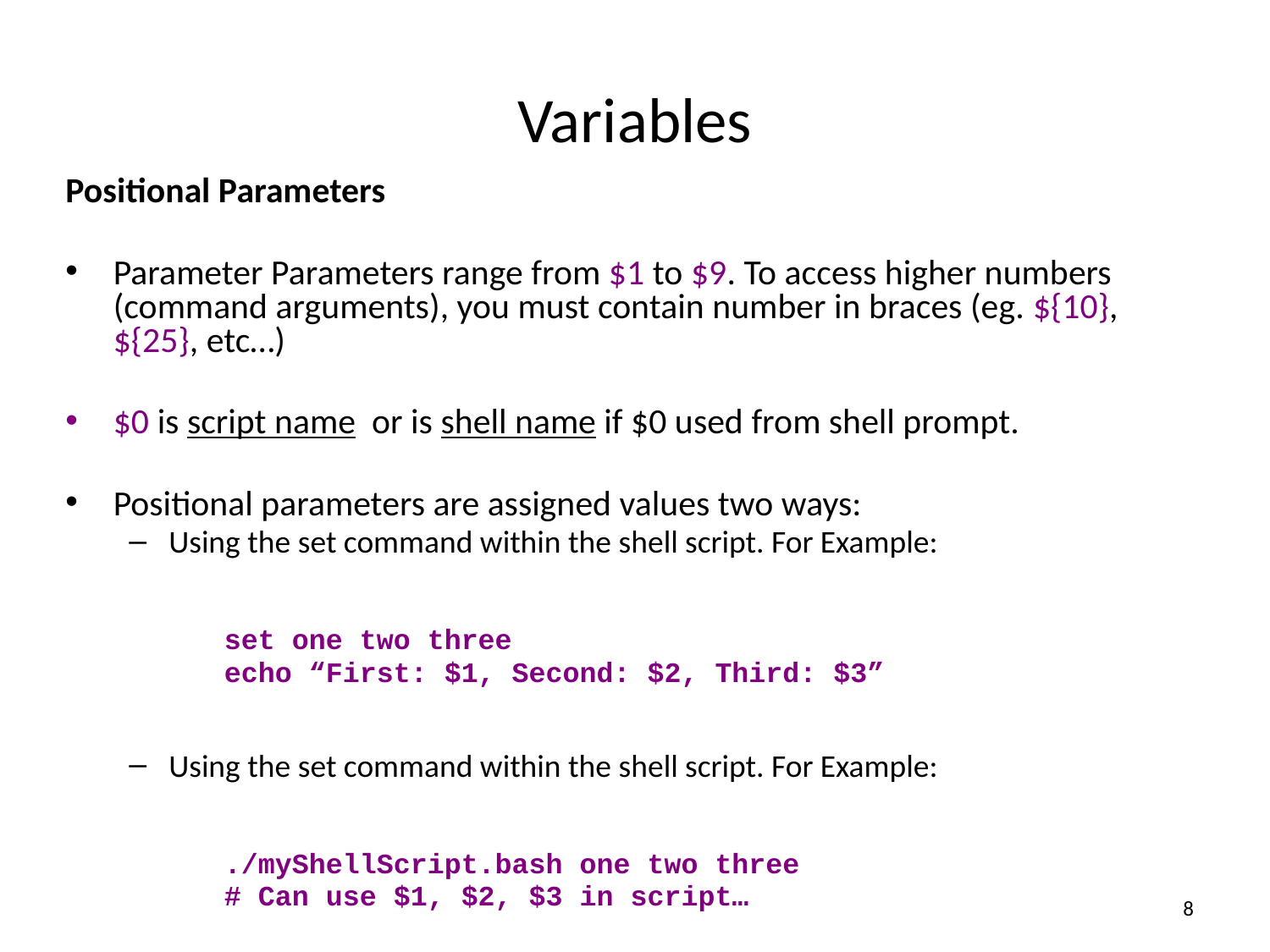

# Variables
Positional Parameters

Parameter Parameters range from $1 to $9. To access higher numbers (command arguments), you must contain number in braces (eg. ${10}, ${25}, etc…)

$0 is script name  or is shell name if $0 used from shell prompt.

Positional parameters are assigned values two ways:
Using the set command within the shell script. For Example:

set one two three
echo “First: $1, Second: $2, Third: $3”

Using the set command within the shell script. For Example:

./myShellScript.bash one two three
# Can use $1, $2, $3 in script…

8